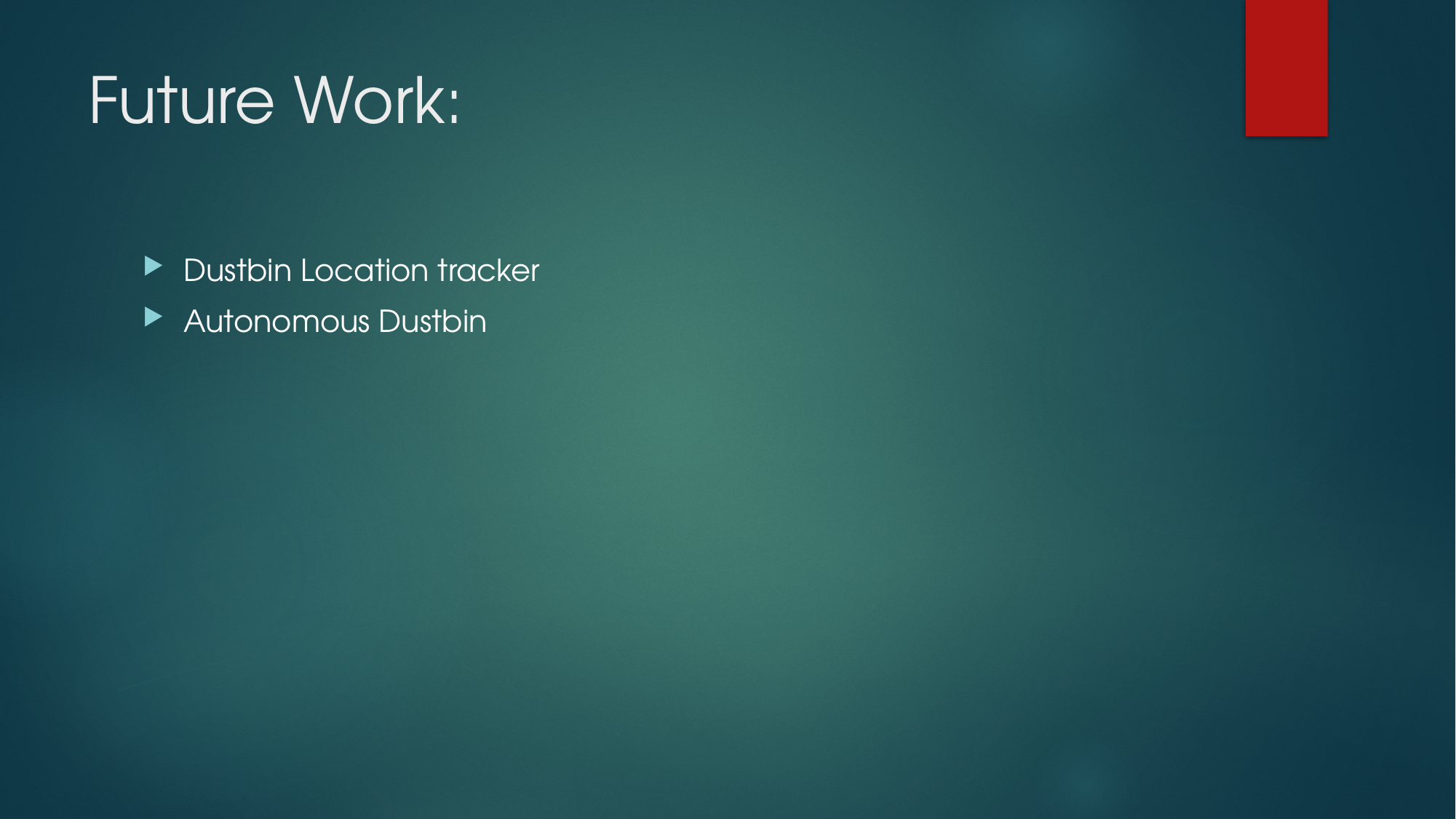

# Future Work:
Dustbin Location tracker
Autonomous Dustbin